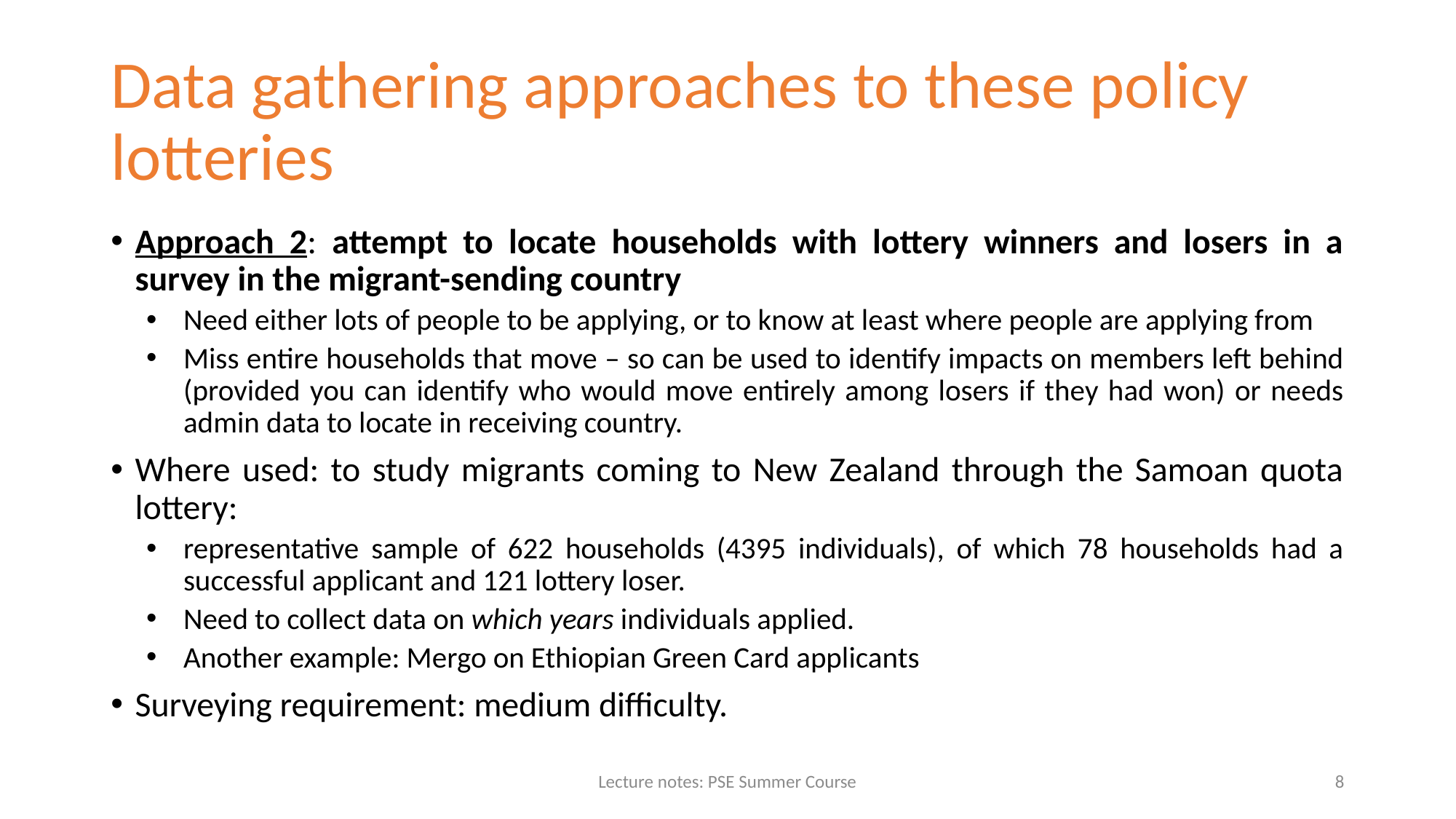

# Data gathering approaches to these policy lotteries
Approach 2: attempt to locate households with lottery winners and losers in a survey in the migrant-sending country
Need either lots of people to be applying, or to know at least where people are applying from
Miss entire households that move – so can be used to identify impacts on members left behind (provided you can identify who would move entirely among losers if they had won) or needs admin data to locate in receiving country.
Where used: to study migrants coming to New Zealand through the Samoan quota lottery:
representative sample of 622 households (4395 individuals), of which 78 households had a successful applicant and 121 lottery loser.
Need to collect data on which years individuals applied.
Another example: Mergo on Ethiopian Green Card applicants
Surveying requirement: medium difficulty.

Lecture notes: PSE Summer Course
8